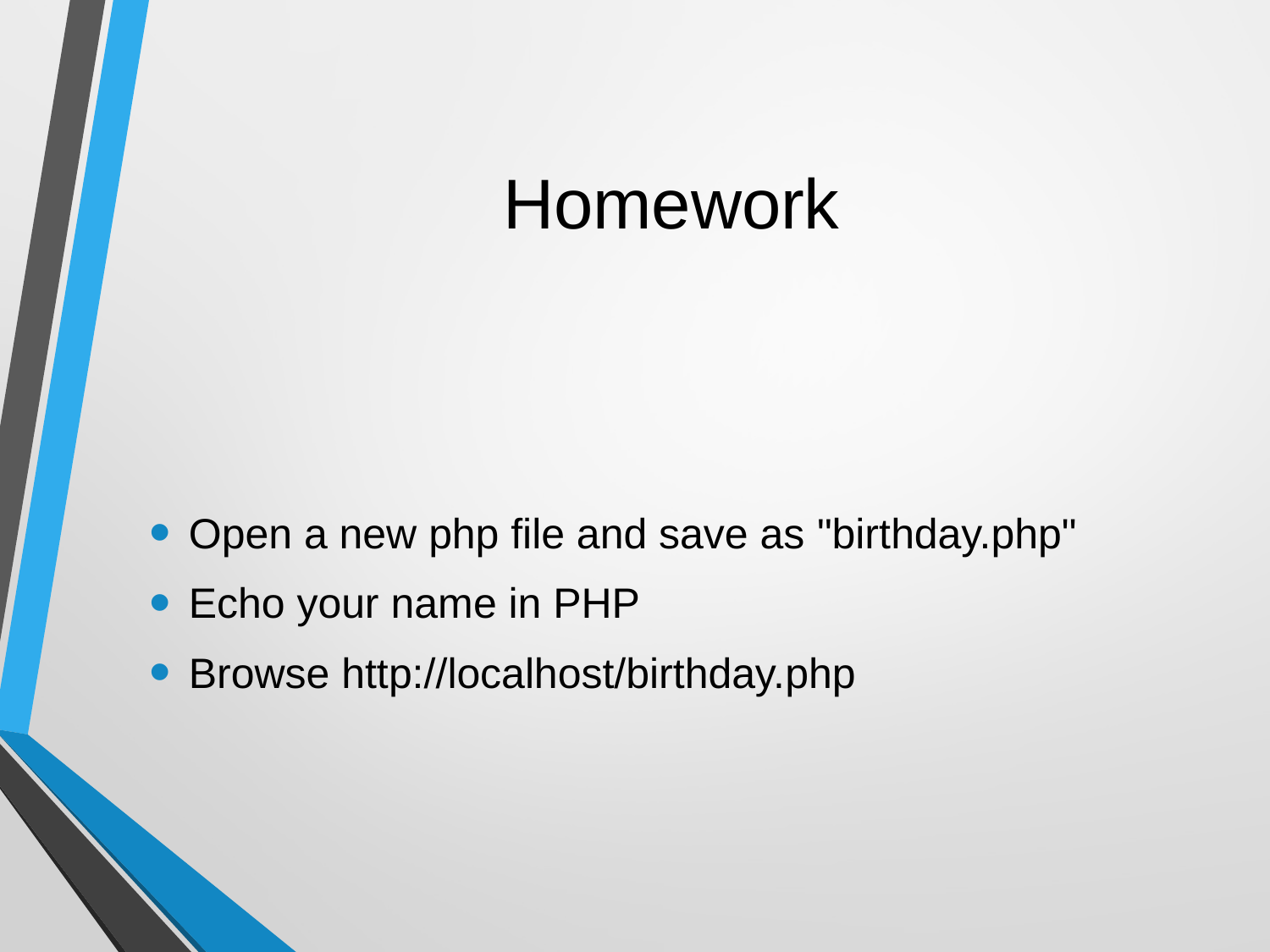

# Homework
Open a new php file and save as "birthday.php"
Echo your name in PHP
Browse http://localhost/birthday.php